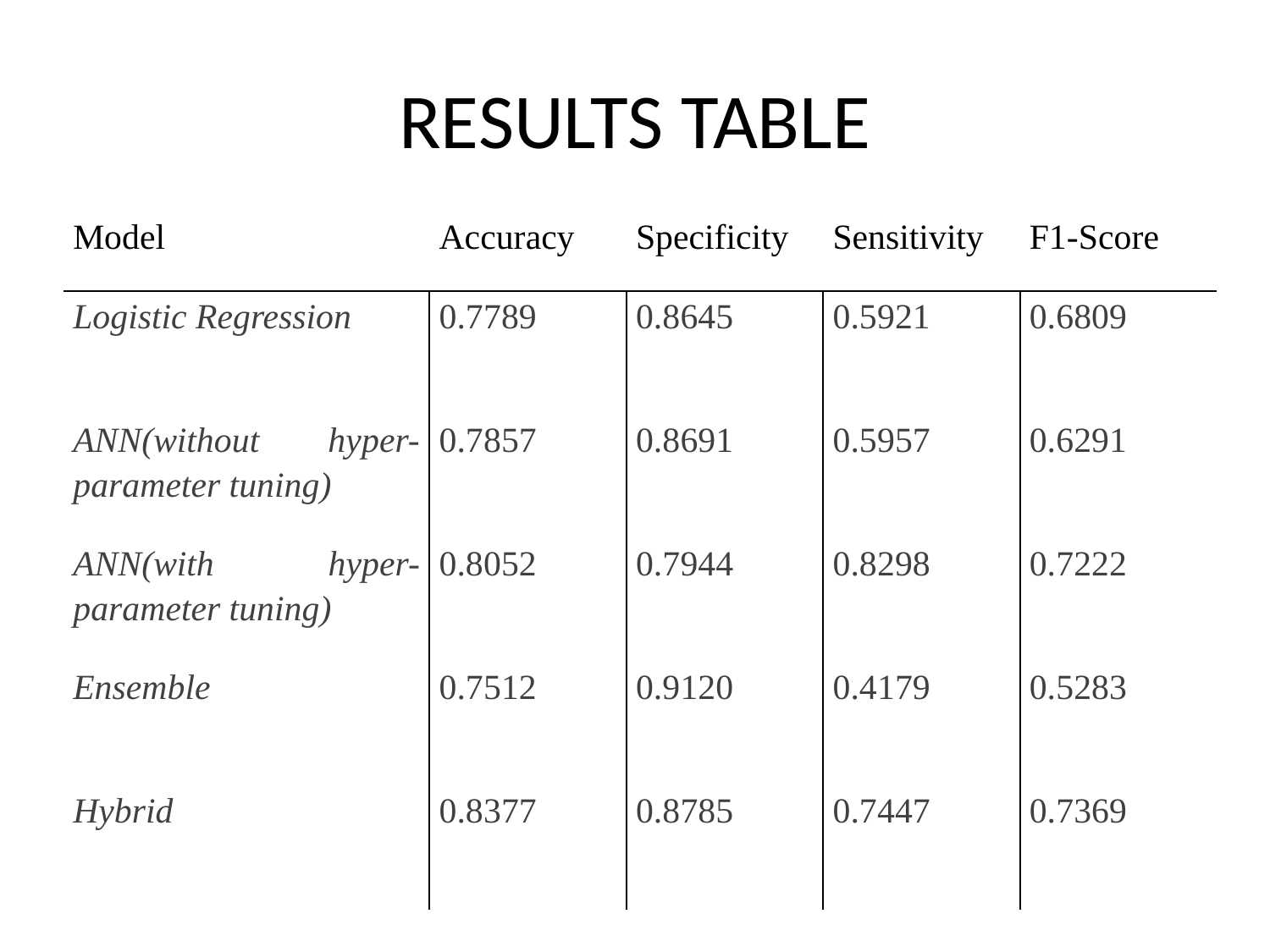

# RESULTS TABLE
| Model | Accuracy | Specificity | Sensitivity | F1-Score |
| --- | --- | --- | --- | --- |
| Logistic Regression | 0.7789 | 0.8645 | 0.5921 | 0.6809 |
| ANN(without hyper-parameter tuning) | 0.7857 | 0.8691 | 0.5957 | 0.6291 |
| ANN(with hyper-parameter tuning) | 0.8052 | 0.7944 | 0.8298 | 0.7222 |
| Ensemble | 0.7512 | 0.9120 | 0.4179 | 0.5283 |
| Hybrid | 0.8377 | 0.8785 | 0.7447 | 0.7369 |